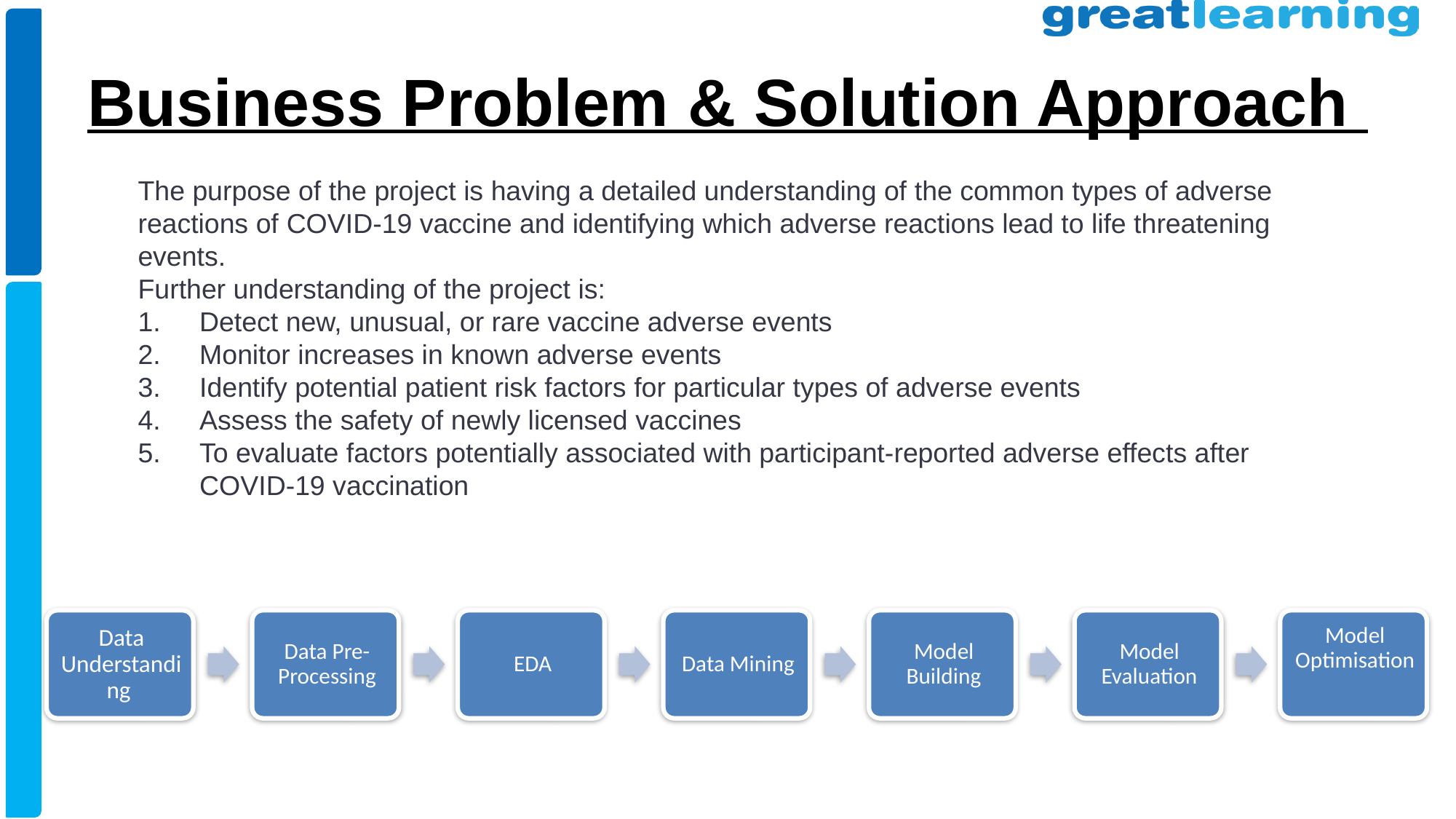

# Business Problem & Solution Approach
The purpose of the project is having a detailed understanding of the common types of adverse reactions of COVID-19 vaccine and identifying which adverse reactions lead to life threatening events.
Further understanding of the project is:
Detect new, unusual, or rare vaccine adverse events
Monitor increases in known adverse events
Identify potential patient risk factors for particular types of adverse events
Assess the safety of newly licensed vaccines
To evaluate factors potentially associated with participant-reported adverse effects after COVID-19 vaccination
Data Understanding

Data Pre-Processing

EDA

Data Mining

Model Building

Model Evaluation

Model Optimisation